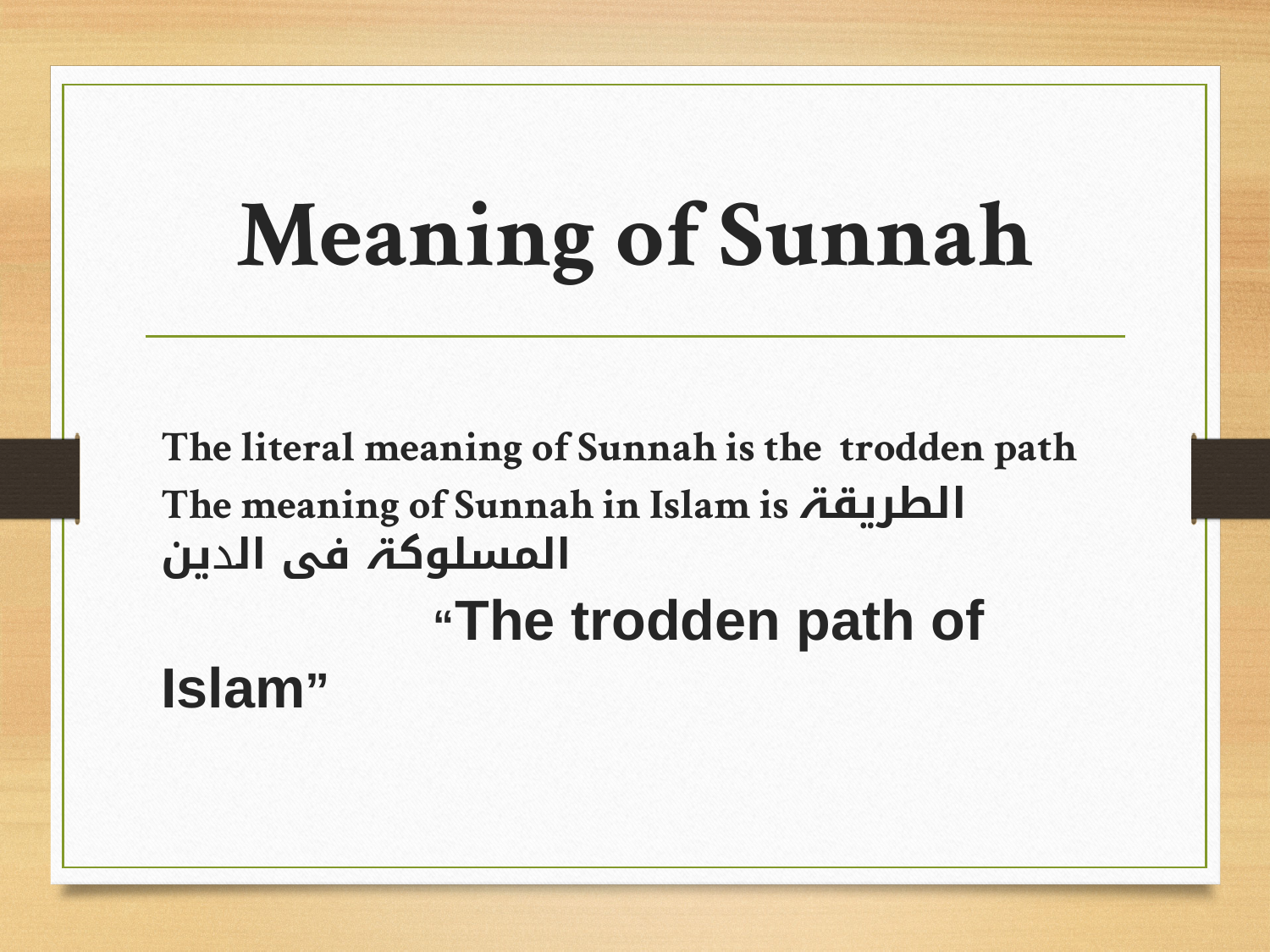

# Meaning of Sunnah

The literal meaning of Sunnah is the  trodden path
The meaning of Sunnah in Islam is الطریقۃ المسلوکۃ فی الدین
                       “The trodden path of Islam”